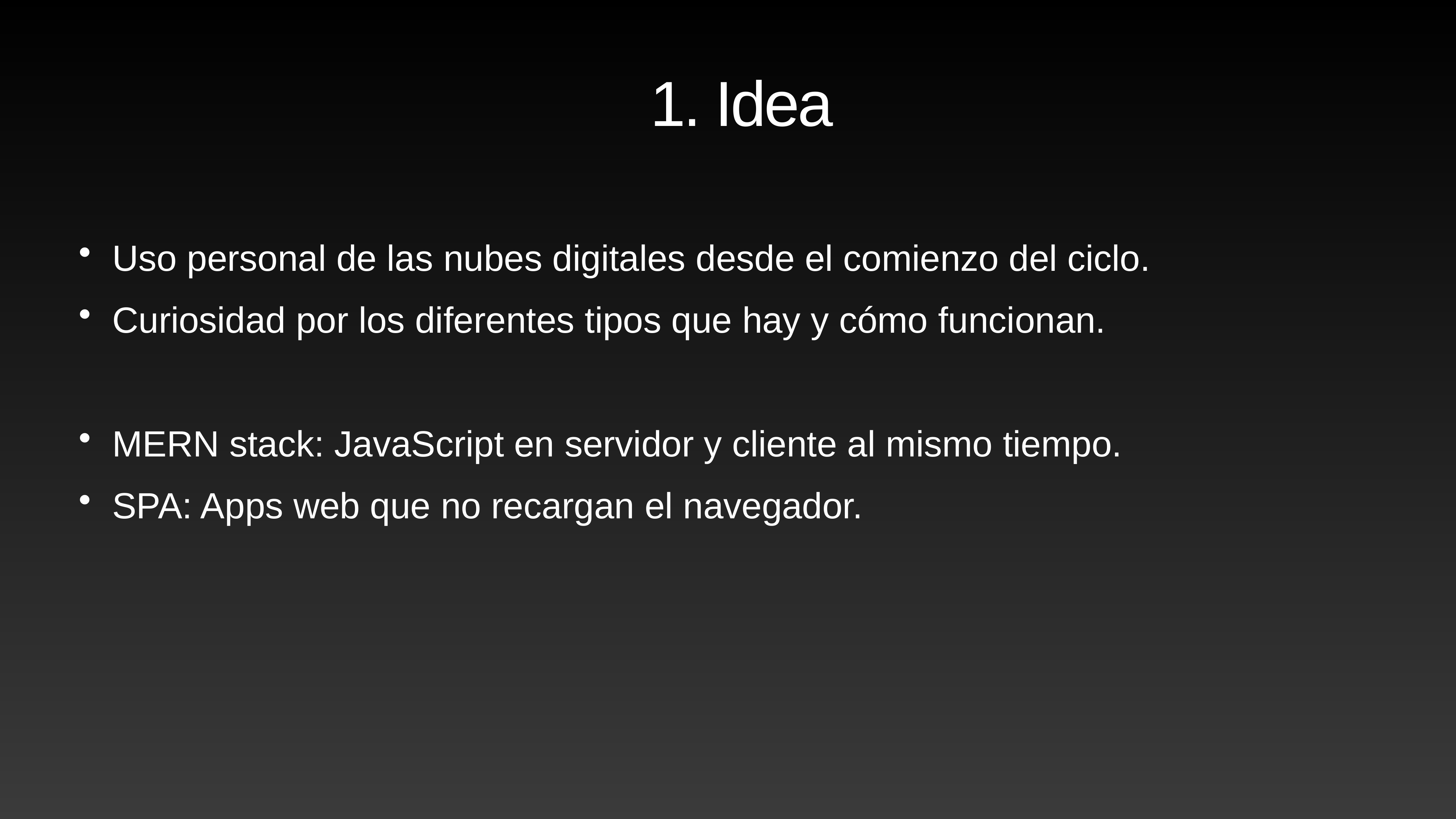

# 1. Idea
Uso personal de las nubes digitales desde el comienzo del ciclo.
Curiosidad por los diferentes tipos que hay y cómo funcionan.

MERN stack: JavaScript en servidor y cliente al mismo tiempo.
SPA: Apps web que no recargan el navegador.